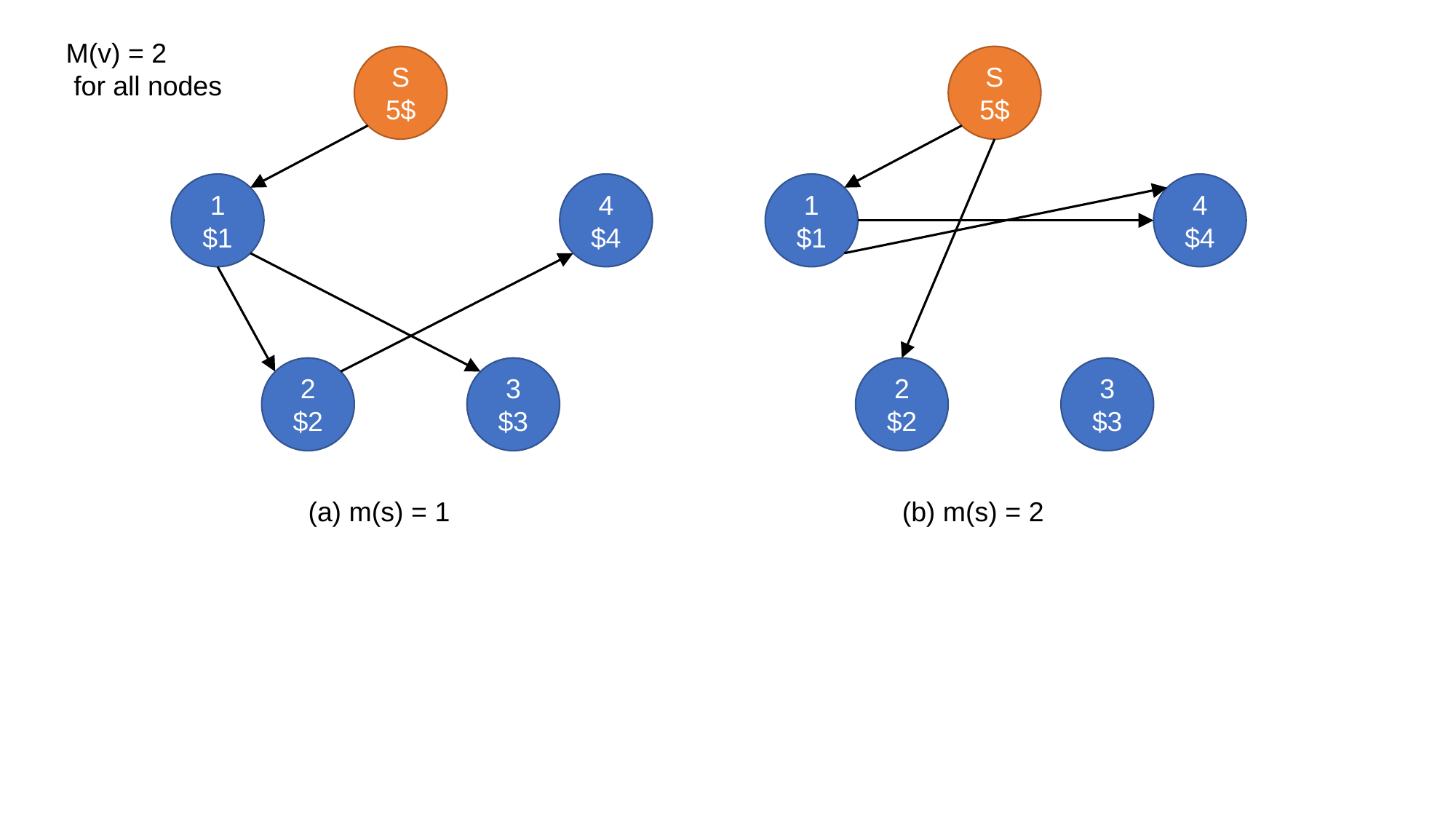

M(v) = 2
 for all nodes
S 5$
S 5$
1
$1
4
$4
1
$1
4
$4
2
$2
3
$3
2
$2
3
$3
(a) m(s) = 1
(b) m(s) = 2